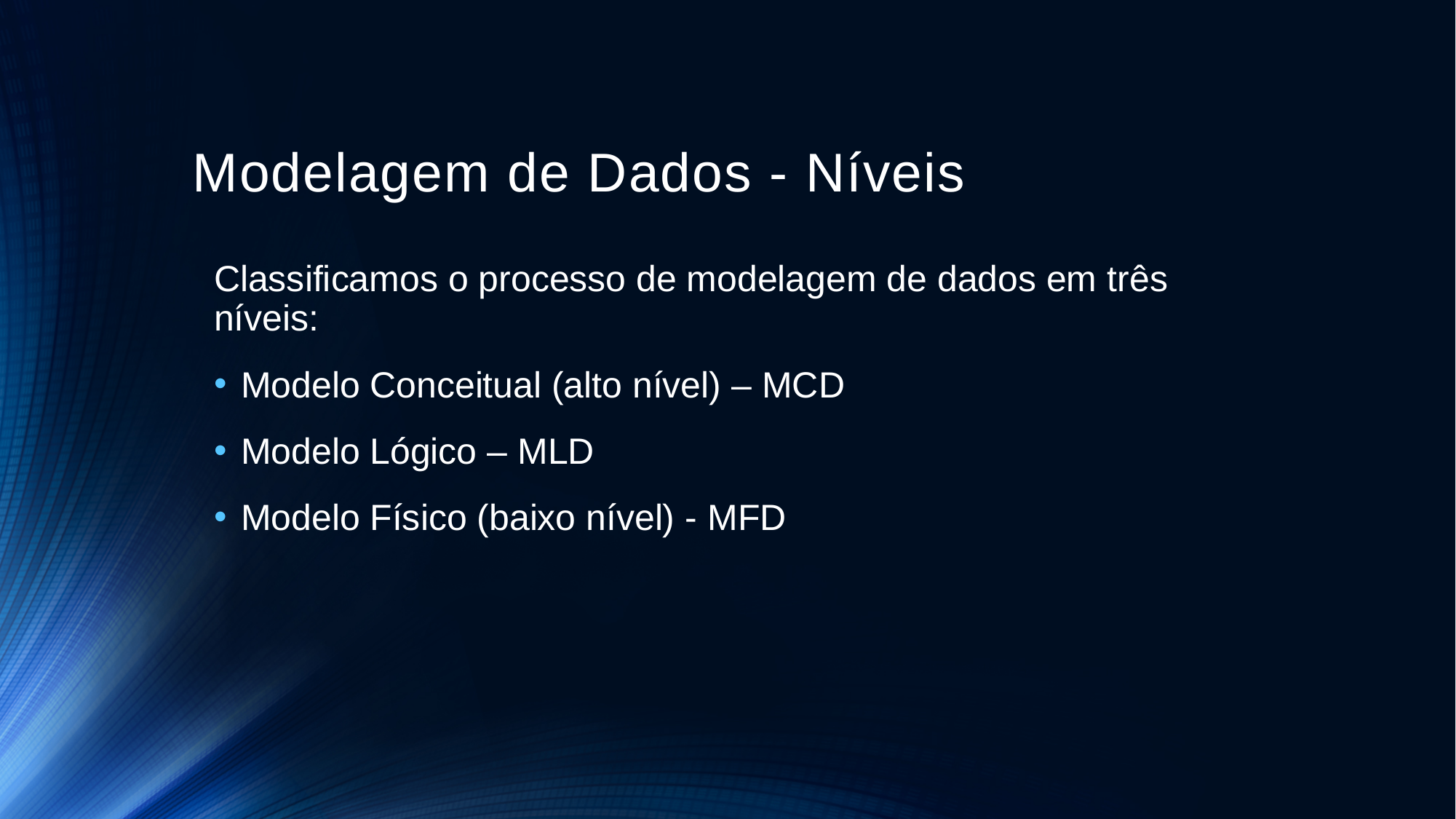

# Modelagem de Dados - Níveis
Classificamos o processo de modelagem de dados em três níveis:
Modelo Conceitual (alto nível) – MCD
Modelo Lógico – MLD
Modelo Físico (baixo nível) - MFD